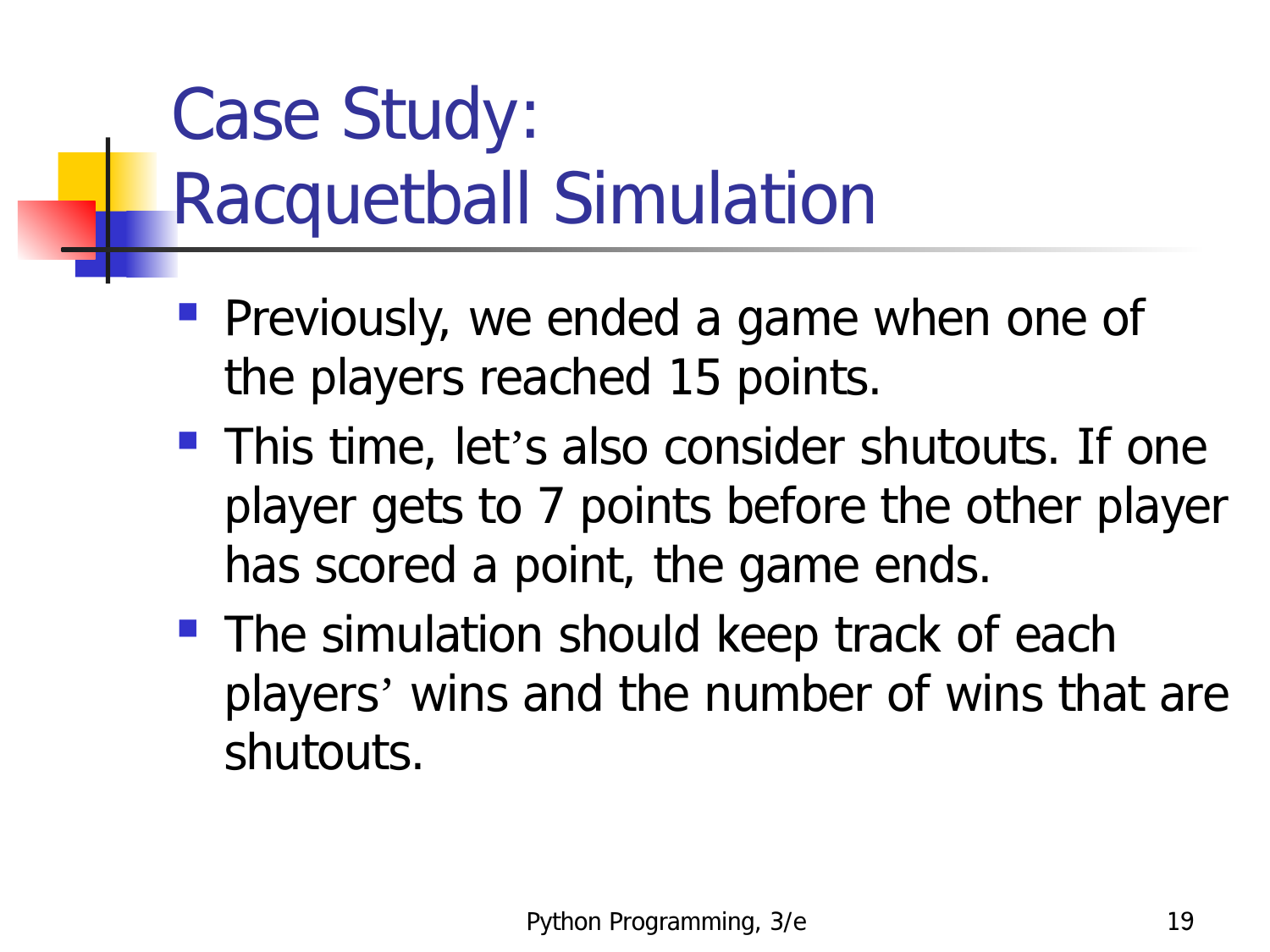

# Case Study: Racquetball Simulation
Previously, we ended a game when one of the players reached 15 points.
This time, let’s also consider shutouts. If one player gets to 7 points before the other player has scored a point, the game ends.
The simulation should keep track of each players’ wins and the number of wins that are shutouts.
Python Programming, 3/e
19